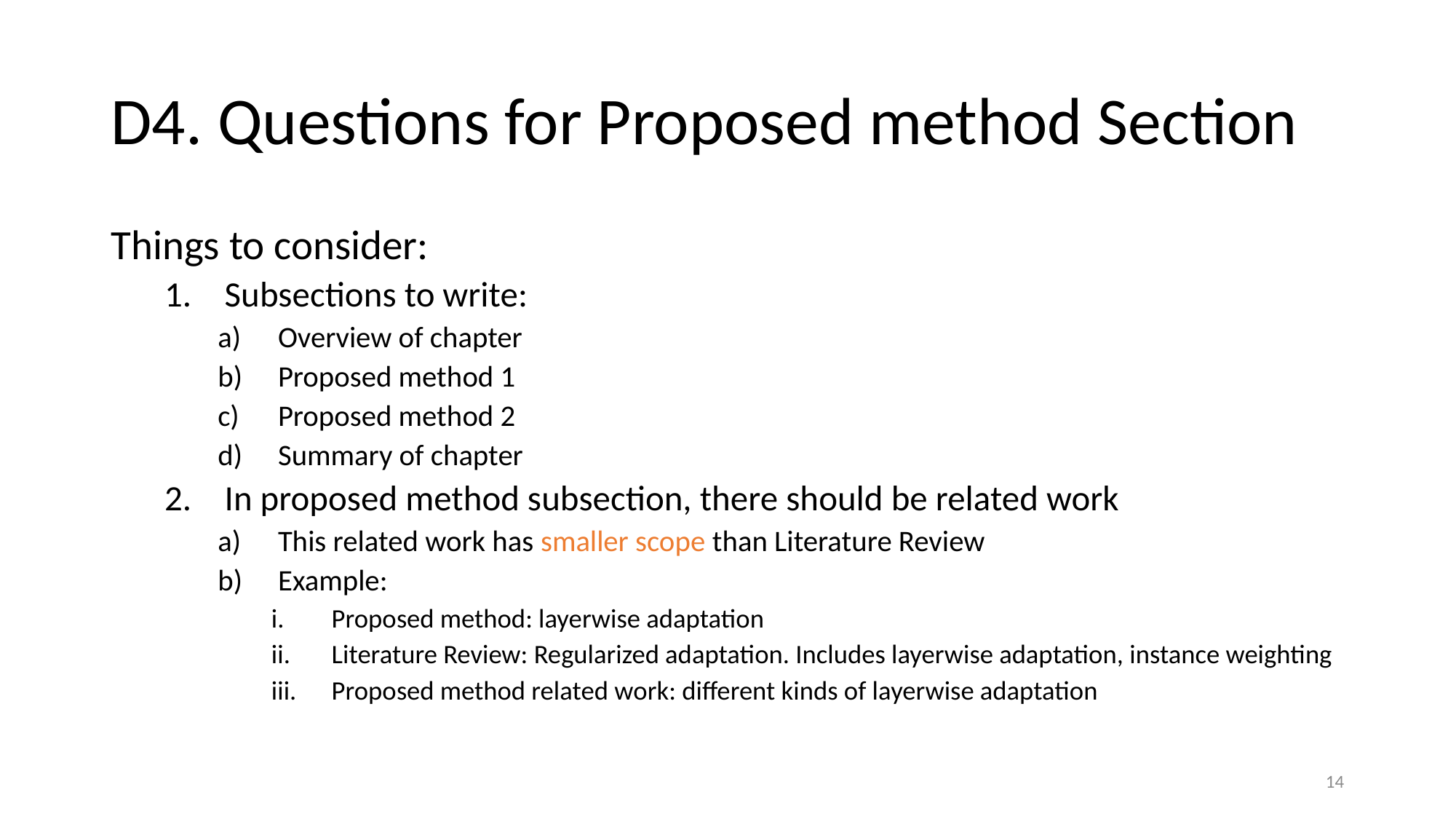

# D4. Questions for Proposed method Section
Things to consider:
Subsections to write:
Overview of chapter
Proposed method 1
Proposed method 2
Summary of chapter
In proposed method subsection, there should be related work
This related work has smaller scope than Literature Review
Example:
Proposed method: layerwise adaptation
Literature Review: Regularized adaptation. Includes layerwise adaptation, instance weighting
Proposed method related work: different kinds of layerwise adaptation
14